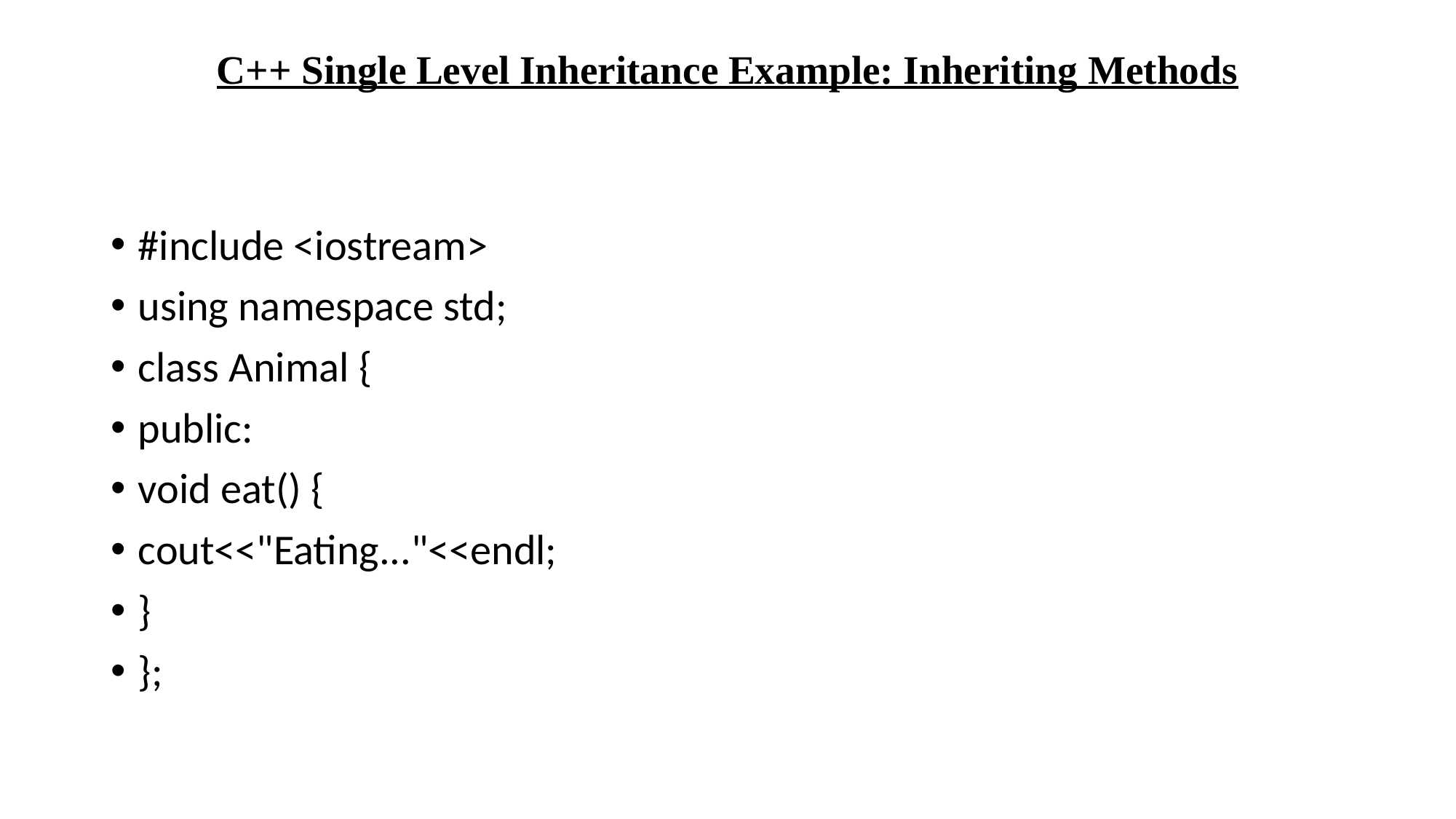

# C++ Single Level Inheritance Example: Inheriting Methods
#include <iostream>
using namespace std;
class Animal {
public:
void eat() {
cout<<"Eating..."<<endl;
}
};